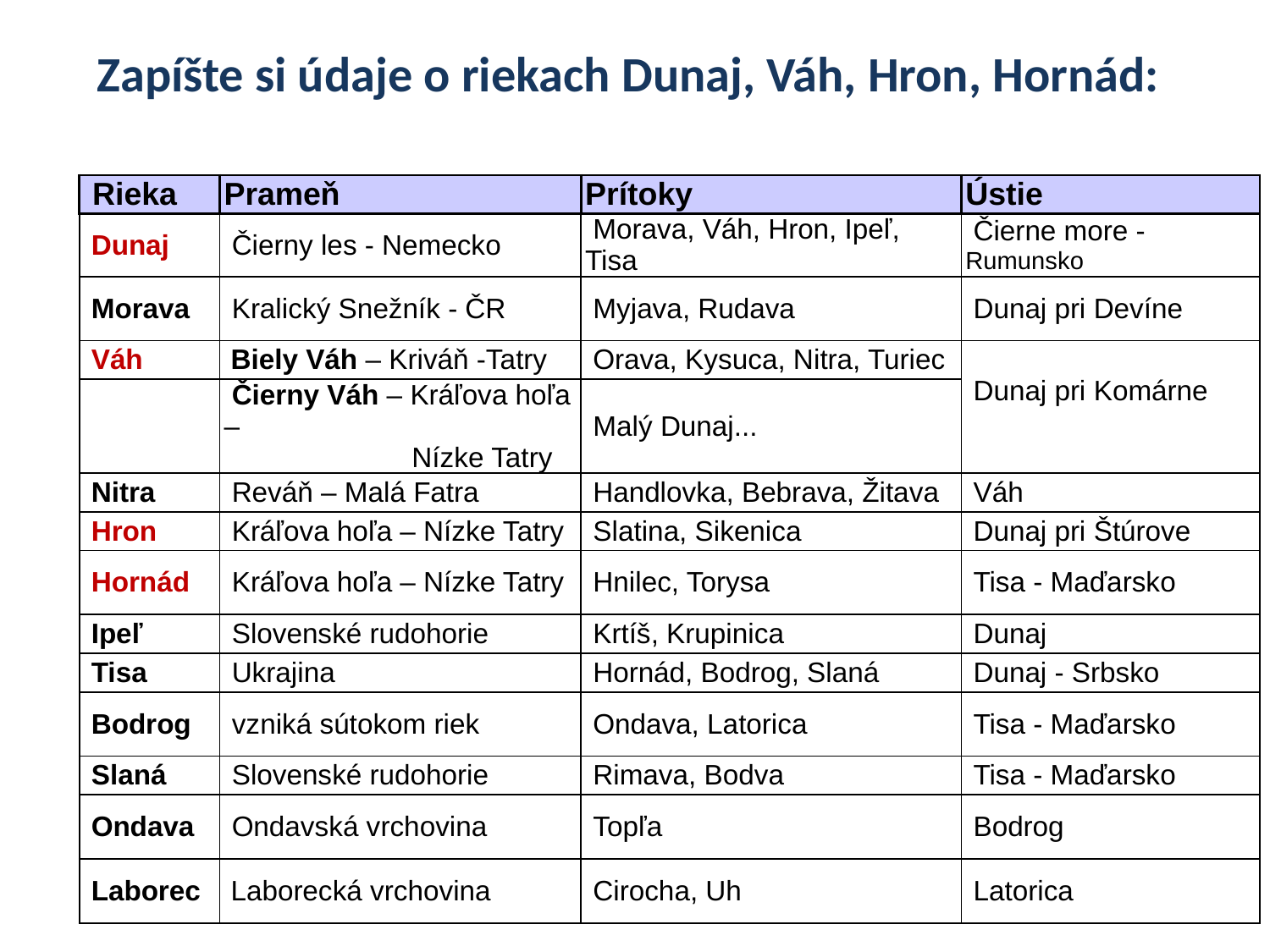

Zapíšte si údaje o riekach Dunaj, Váh, Hron, Hornád:
| Rieka | Prameň | Prítoky | Ústie |
| --- | --- | --- | --- |
| Dunaj | Čierny les - Nemecko | Morava, Váh, Hron, Ipeľ, Tisa | Čierne more - Rumunsko |
| Morava | Kralický Snežník - ČR | Myjava, Rudava | Dunaj pri Devíne |
| Váh | Biely Váh – Kriváň -Tatry | Orava, Kysuca, Nitra, Turiec | Dunaj pri Komárne |
|  | Čierny Váh – Kráľova hoľa – Nízke Tatry | Malý Dunaj... |  |
| Nitra | Reváň – Malá Fatra | Handlovka, Bebrava, Žitava | Váh |
| Hron | Kráľova hoľa – Nízke Tatry | Slatina, Sikenica | Dunaj pri Štúrove |
| Hornád | Kráľova hoľa – Nízke Tatry | Hnilec, Torysa | Tisa - Maďarsko |
| Ipeľ | Slovenské rudohorie | Krtíš, Krupinica | Dunaj |
| Tisa | Ukrajina | Hornád, Bodrog, Slaná | Dunaj - Srbsko |
| Bodrog | vzniká sútokom riek | Ondava, Latorica | Tisa - Maďarsko |
| Slaná | Slovenské rudohorie | Rimava, Bodva | Tisa - Maďarsko |
| Ondava | Ondavská vrchovina | Topľa | Bodrog |
| Laborec | Laborecká vrchovina | Cirocha, Uh | Latorica |